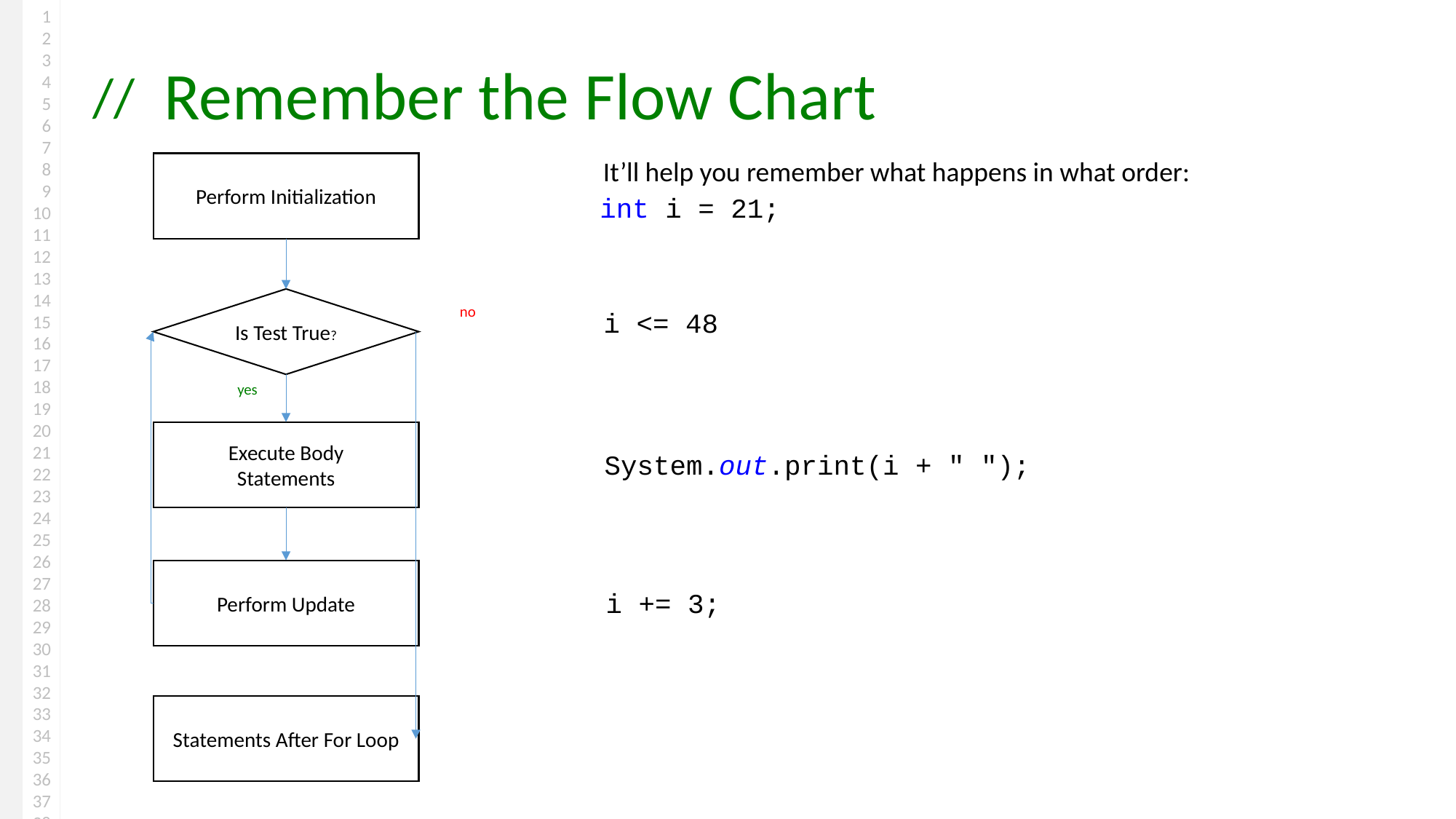

# Remember the Flow Chart
It’ll help you remember what happens in what order:
Perform Initialization
Is Test True?
no
yes
Execute Body
Statements
Perform Update
Statements After For Loop
int i = 21;
i <= 48
System.out.print(i + " ");
i += 3;